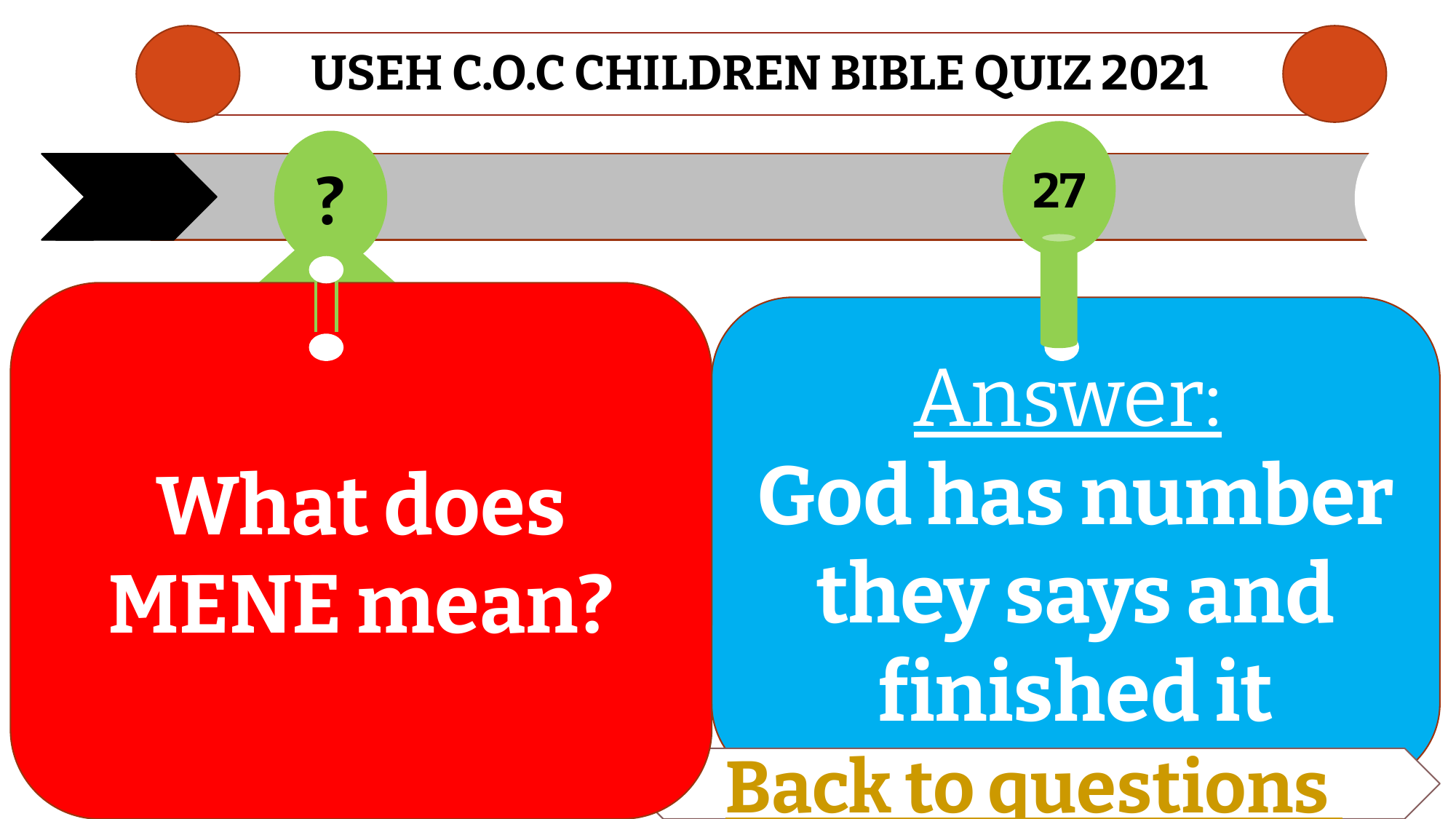

# USEH C.O.C CHILDREN Bible QUIZ 2021
27
?

What does MENE mean?
Answer:
God has number they says and finished it

Back to questions